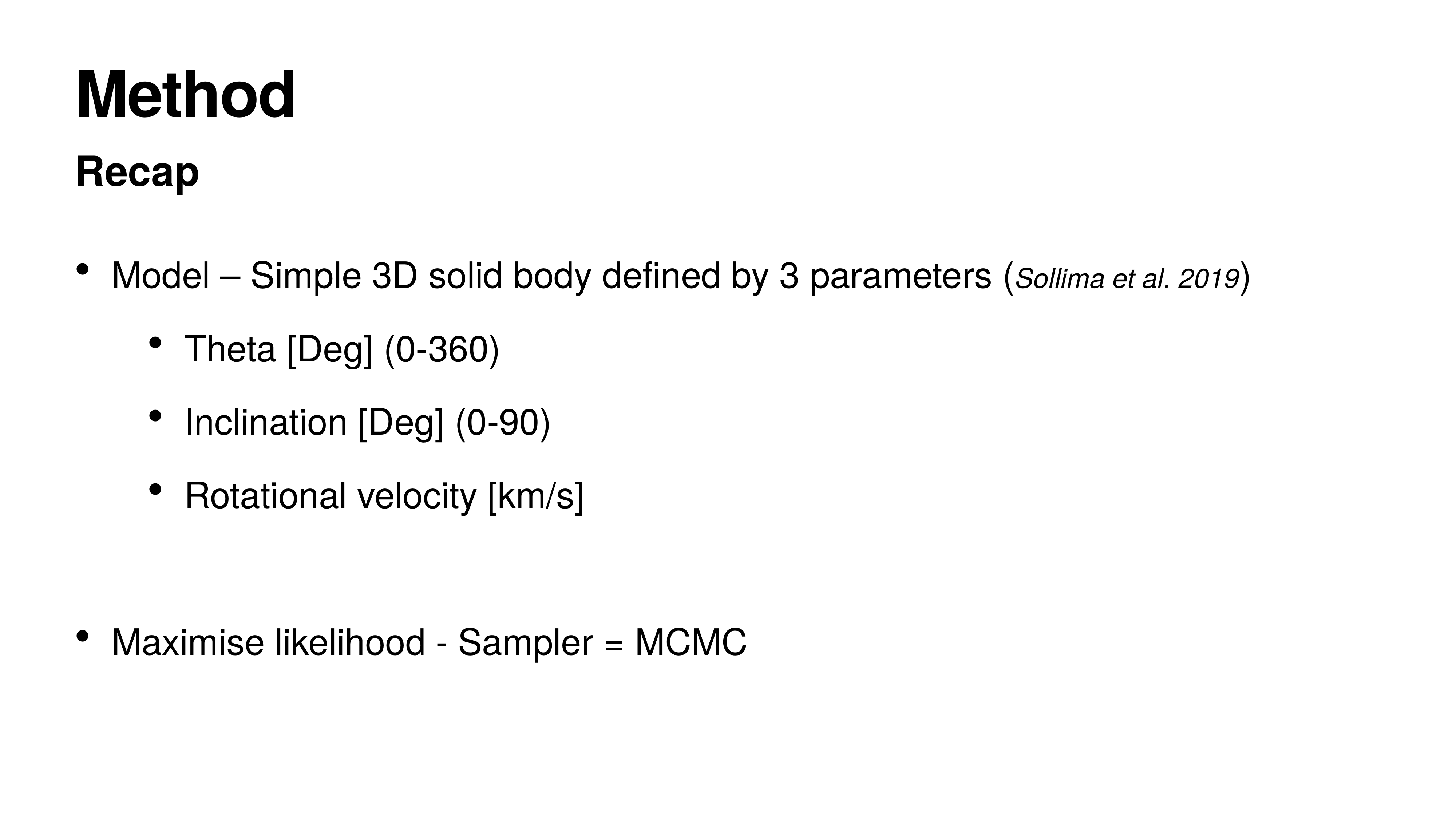

# Method
Recap
Model – Simple 3D solid body defined by 3 parameters (Sollima et al. 2019)
Theta [Deg] (0-360)
Inclination [Deg] (0-90)
Rotational velocity [km/s]

Maximise likelihood - Sampler = MCMC